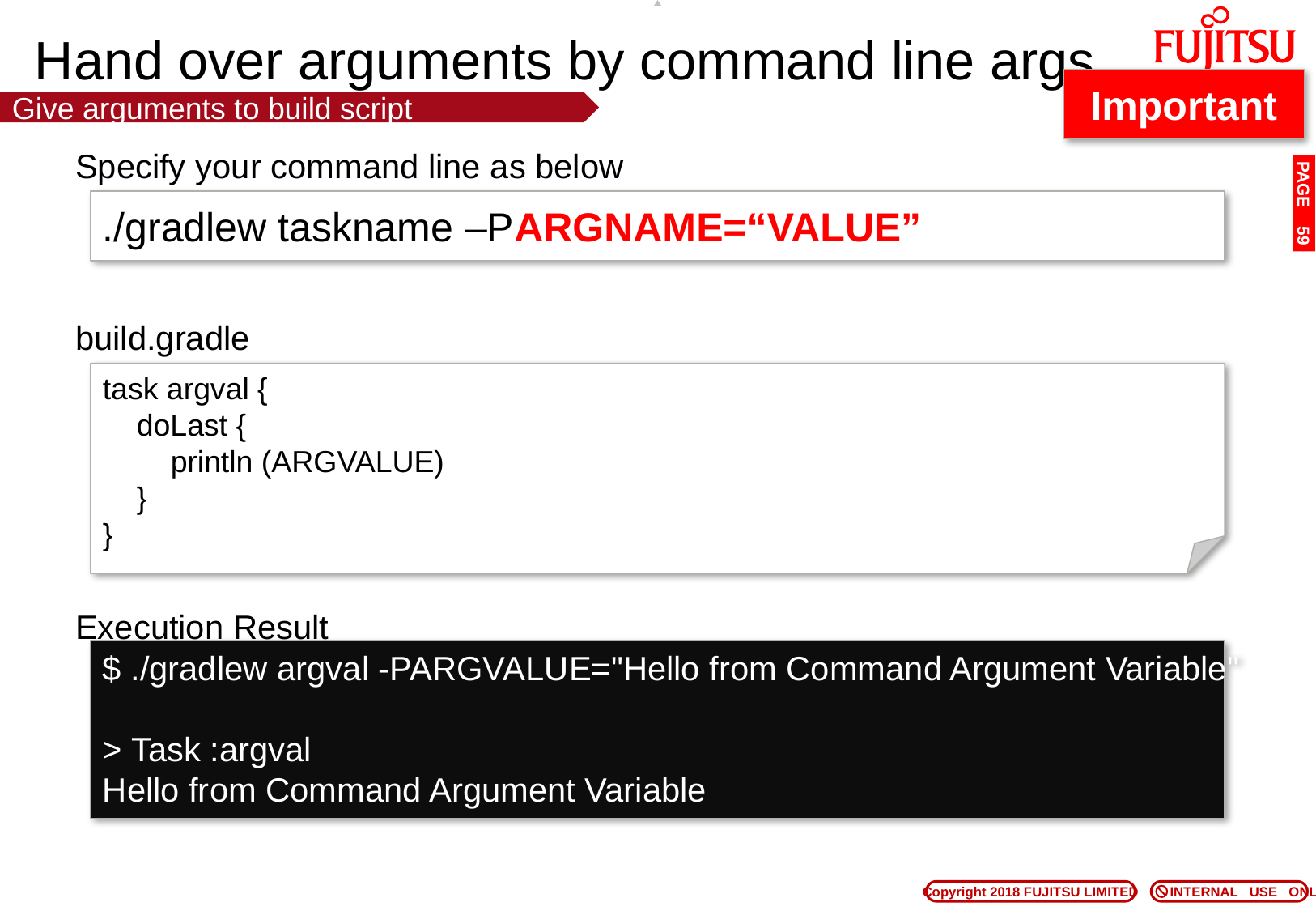

# Hand over arguments by command line args
Important
Give arguments to build script
Specify your command line as below
./gradlew taskname –PARGNAME=“VALUE”
PAGE    59
build.gradle
task argval {
    doLast {
        println (ARGVALUE)
    }
}
Execution Result
$ ./gradlew argval -PARGVALUE="Hello from Command Argument Variable"

> Task :argval
Hello from Command Argument Variable